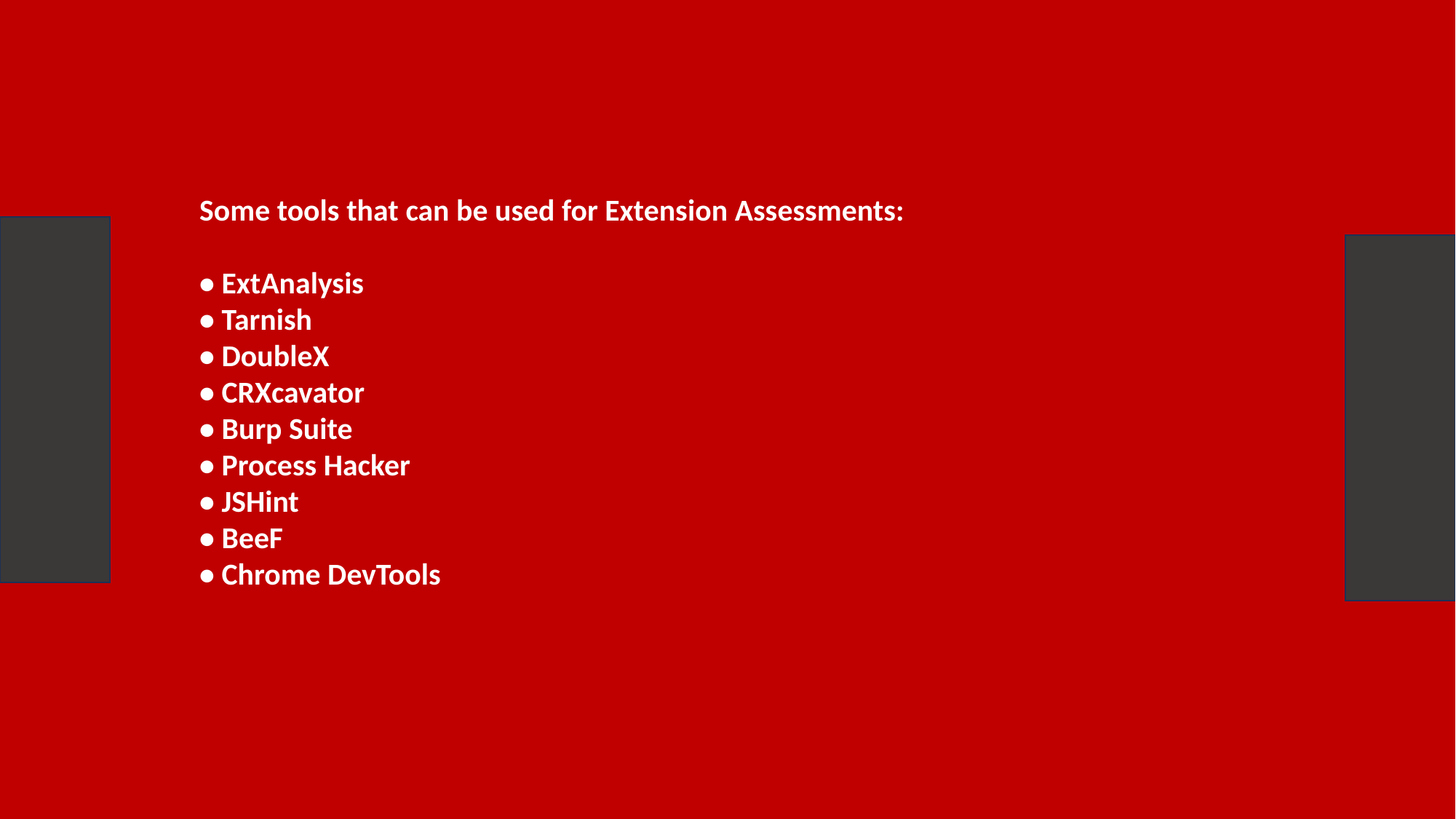

Some tools that can be used for Extension Assessments:

• ExtAnalysis
• Tarnish
• DoubleX
• CRXcavator
• Burp Suite
• Process Hacker
• JSHint
• BeeF
• Chrome DevTools